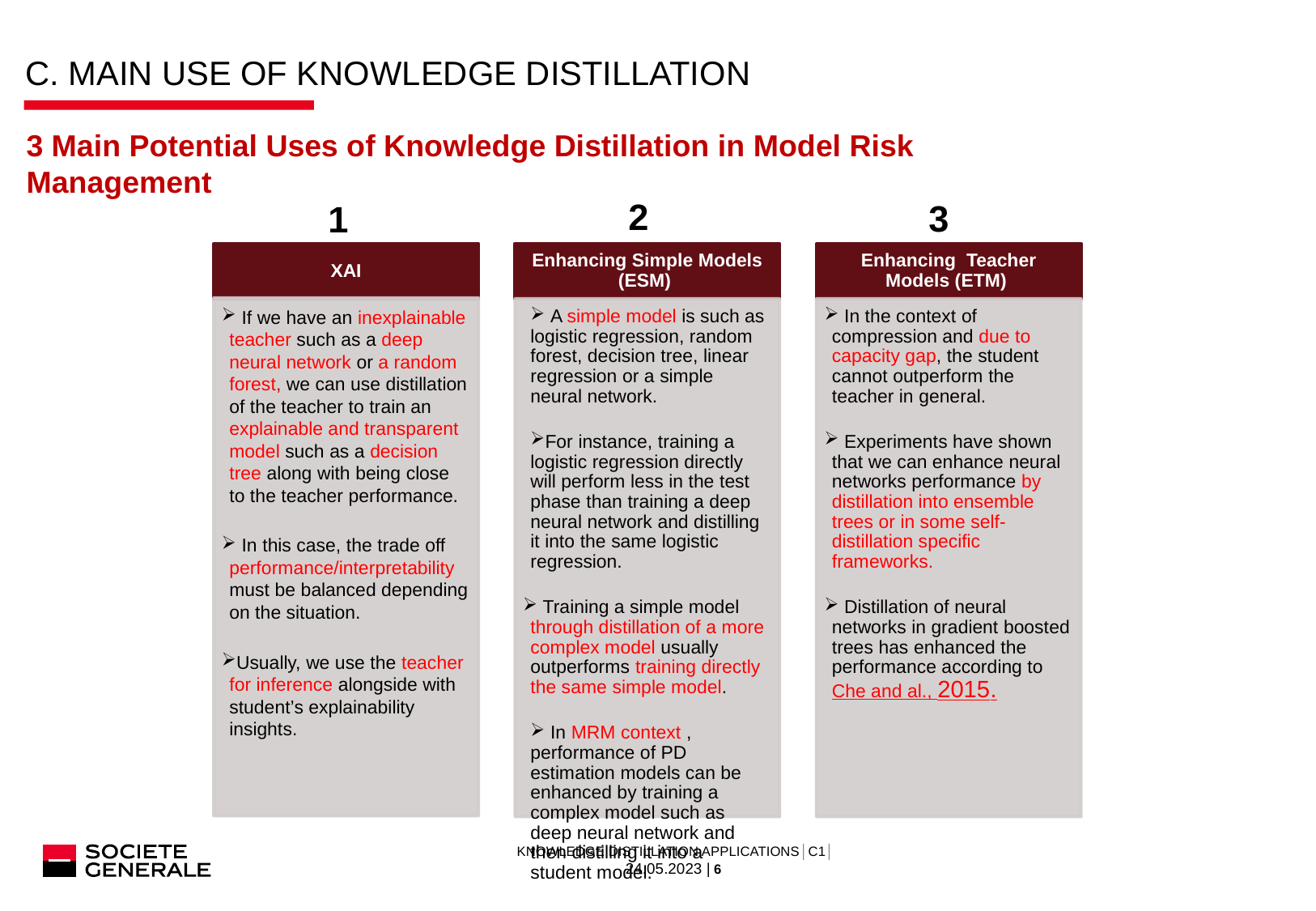

# C. Main Use of Knowledge Distillation
3 Main Potential Uses of Knowledge Distillation in Model Risk Management
2
3
1
XAI
 If we have an inexplainable teacher such as a deep neural network or a random forest, we can use distillation of the teacher to train an explainable and transparent model such as a decision tree along with being close to the teacher performance.

 In this case, the trade off performance/interpretability must be balanced depending on the situation.

Usually, we use the teacher for inference alongside with student’s explainability insights.

Enhancing Simple Models (ESM)
 A simple model is such as logistic regression, random forest, decision tree, linear regression or a simple neural network.

For instance, training a logistic regression directly will perform less in the test phase than training a deep neural network and distilling it into the same logistic regression.

 Training a simple model through distillation of a more complex model usually outperforms training directly the same simple model.

 In MRM context , performance of PD estimation models can be enhanced by training a complex model such as deep neural network and then distilling it into a student model.
Enhancing  Teacher Models (ETM)
 In the context of compression and due to capacity gap, the student cannot outperform the teacher in general.

 Experiments have shown that we can enhance neural networks performance by distillation into ensemble trees or in some self-distillation specific frameworks.

 Distillation of neural networks in gradient boosted trees has enhanced the performance according to Che and al., 2015.